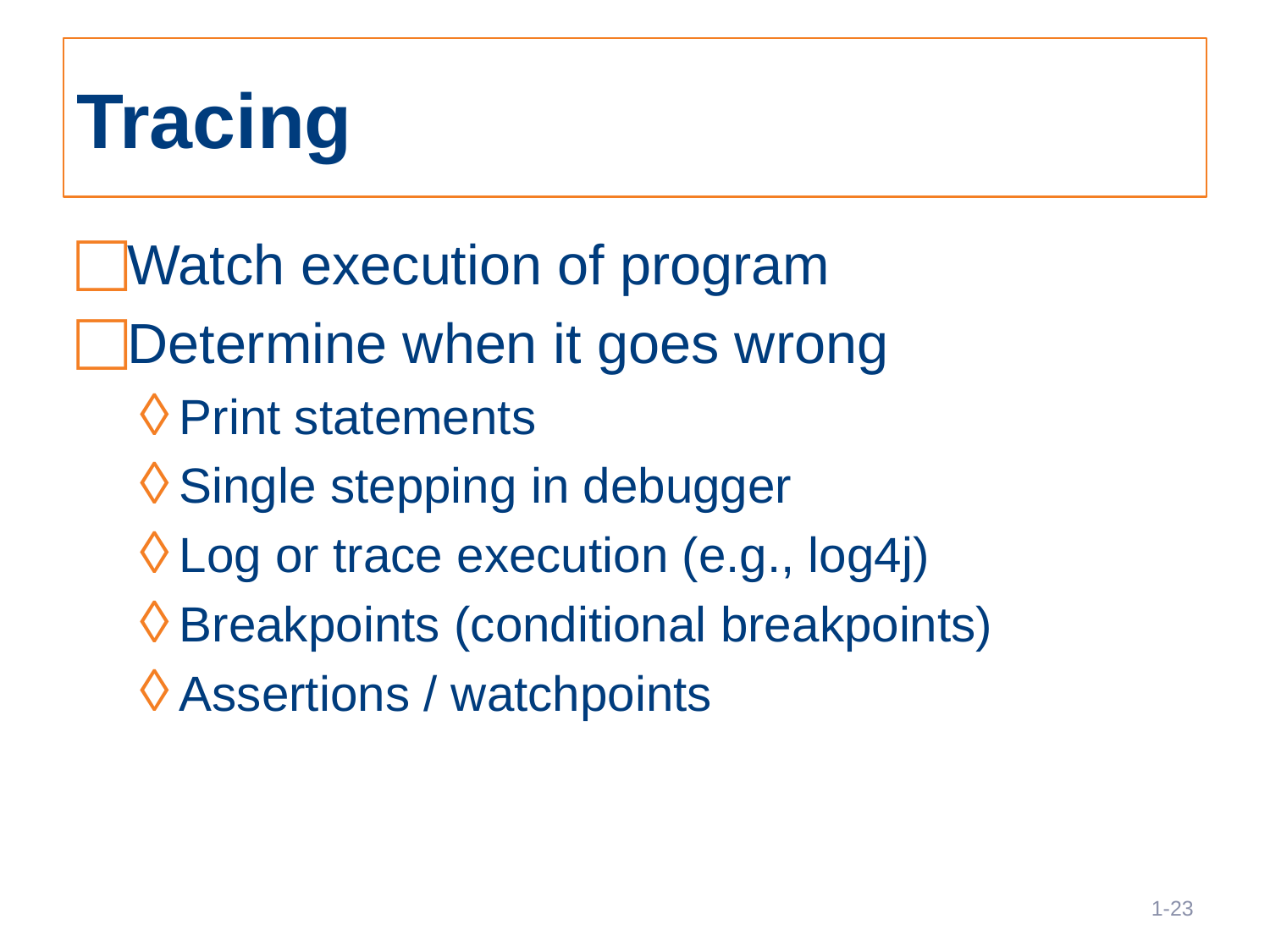

# Tracing
Watch execution of program
Determine when it goes wrong
Print statements
Single stepping in debugger
Log or trace execution (e.g., log4j)
Breakpoints (conditional breakpoints)
Assertions / watchpoints
23